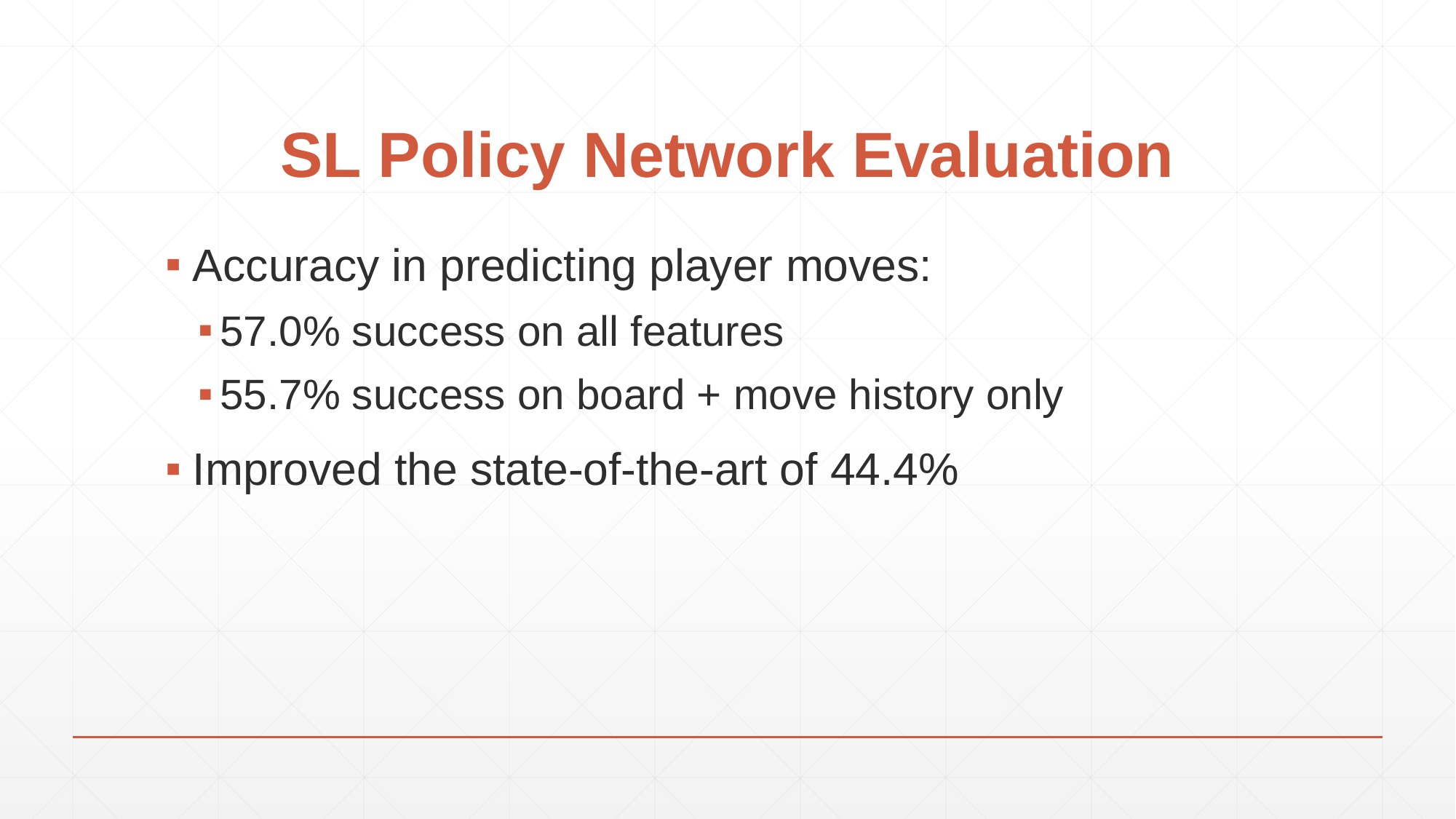

# SL Policy Network Evaluation
Accuracy in predicting player moves:
57.0% success on all features
55.7% success on board + move history only
Improved the state-of-the-art of 44.4%